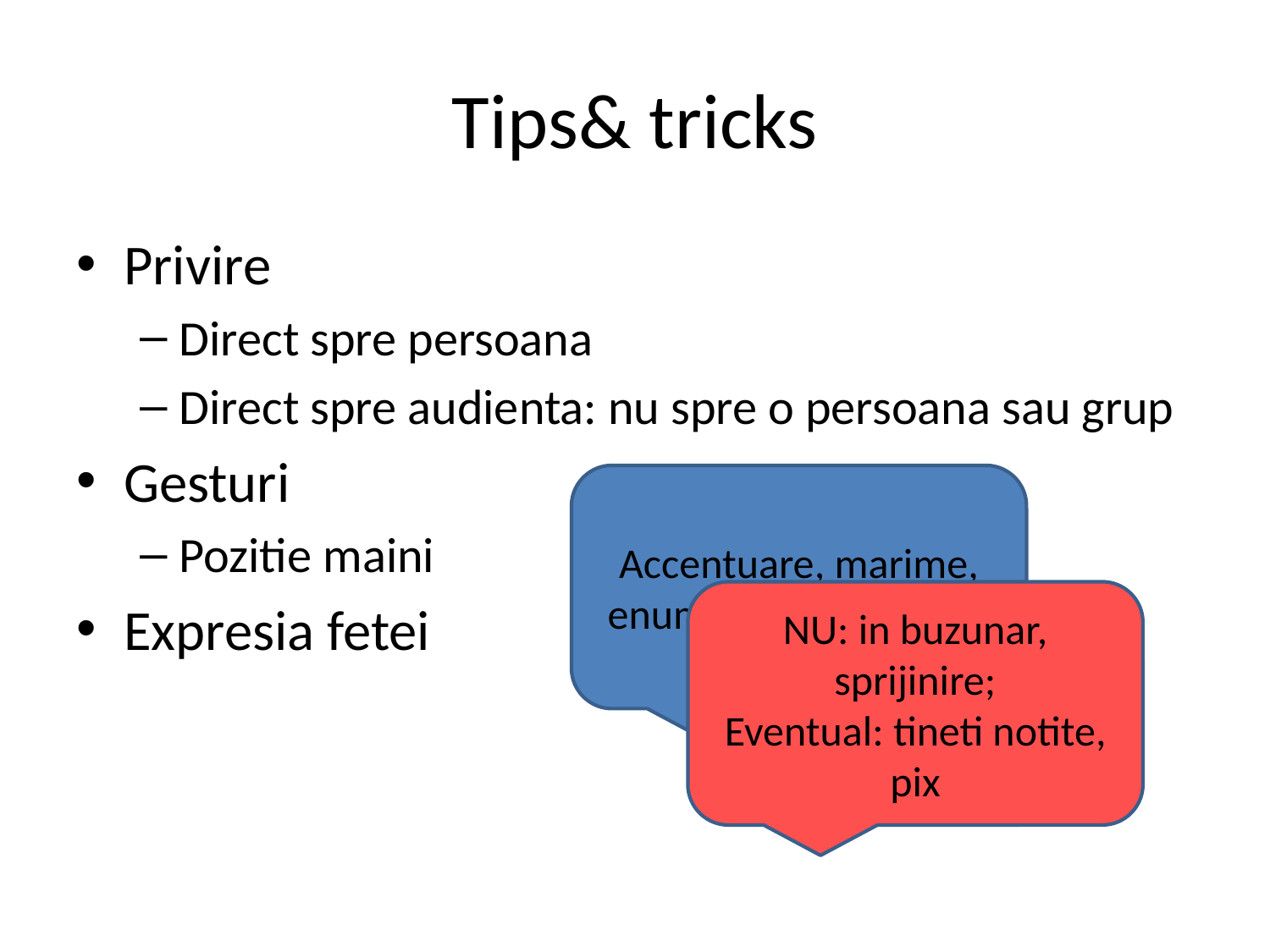

# Tips& tricks
Privire
Direct spre persoana
Direct spre audienta: nu spre o persoana sau grup
Gesturi
Pozitie maini
Expresia fetei
Accentuare, marime, enumerare, incurajare
NU: in buzunar, sprijinire;
Eventual: tineti notite, pix